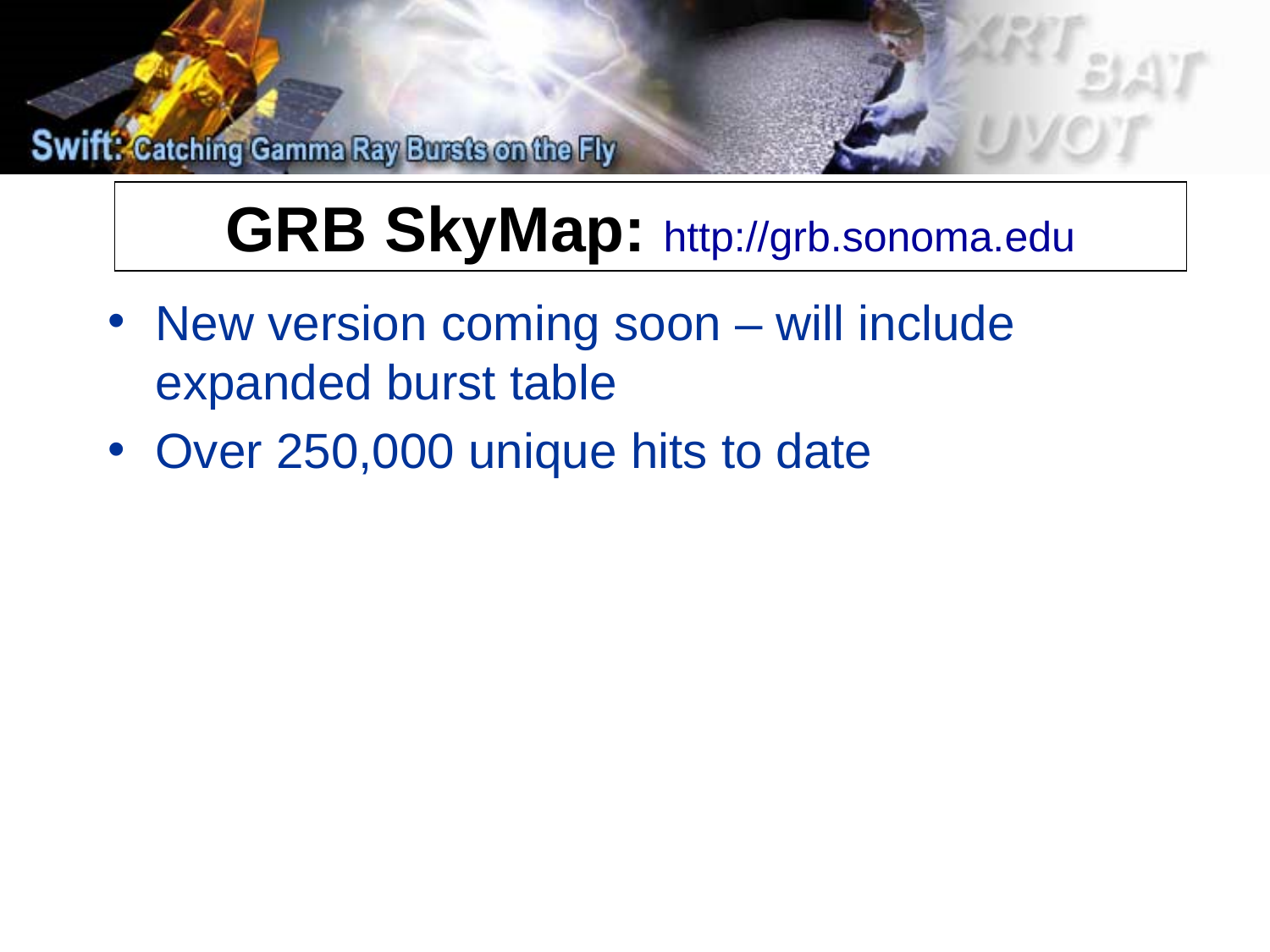

GRB SkyMap: http://grb.sonoma.edu
New version coming soon – will include expanded burst table
Over 250,000 unique hits to date